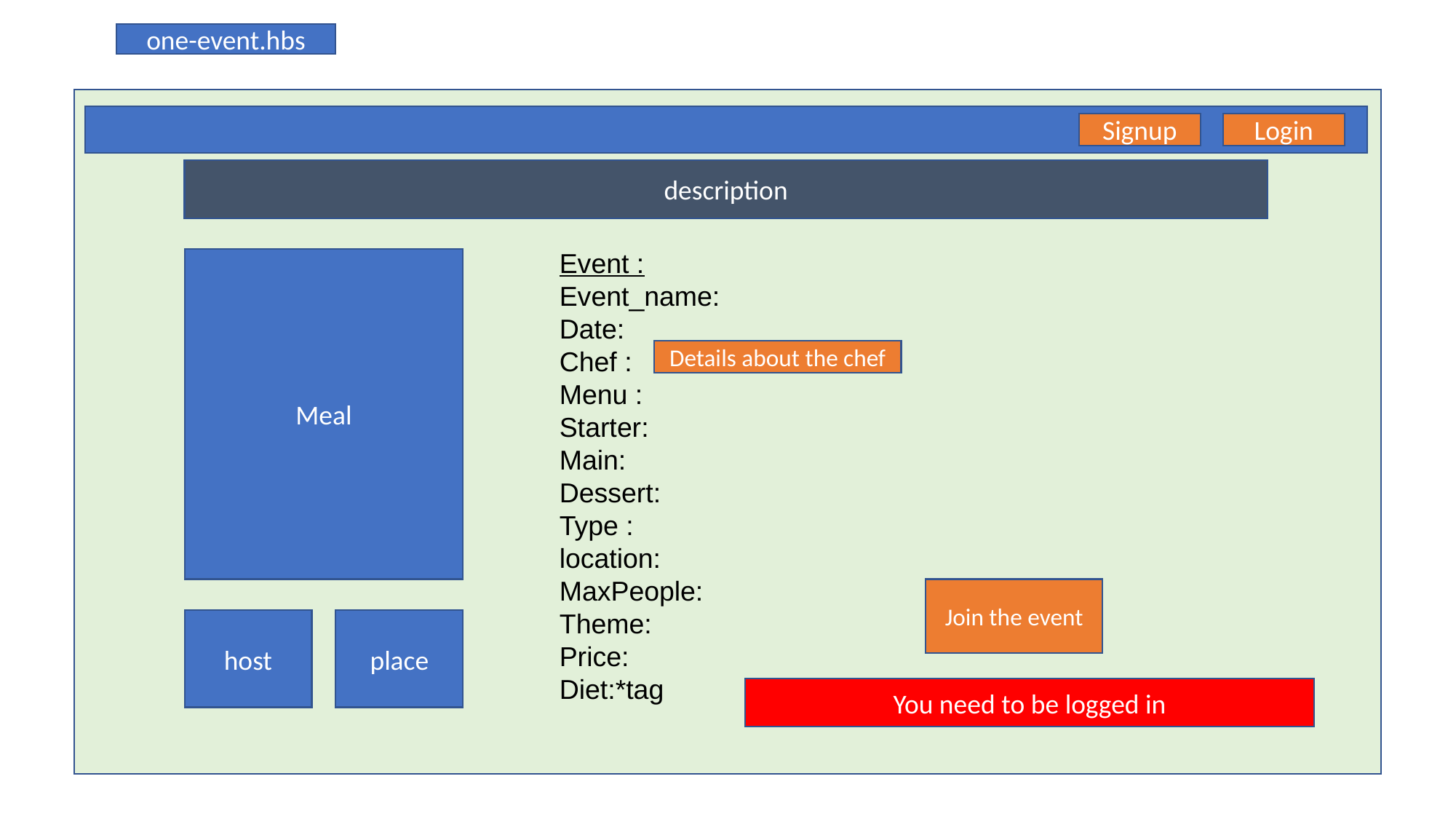

one-event.hbs

Signup
Login
description
Event :
Event_name:
Date:
Chef :
Menu :
Starter:
Main:
Dessert:
Type :
location:
MaxPeople:
Theme:
Price:
Diet:*tag
Meal
Details about the chef
Join the event
host
place
You need to be logged in